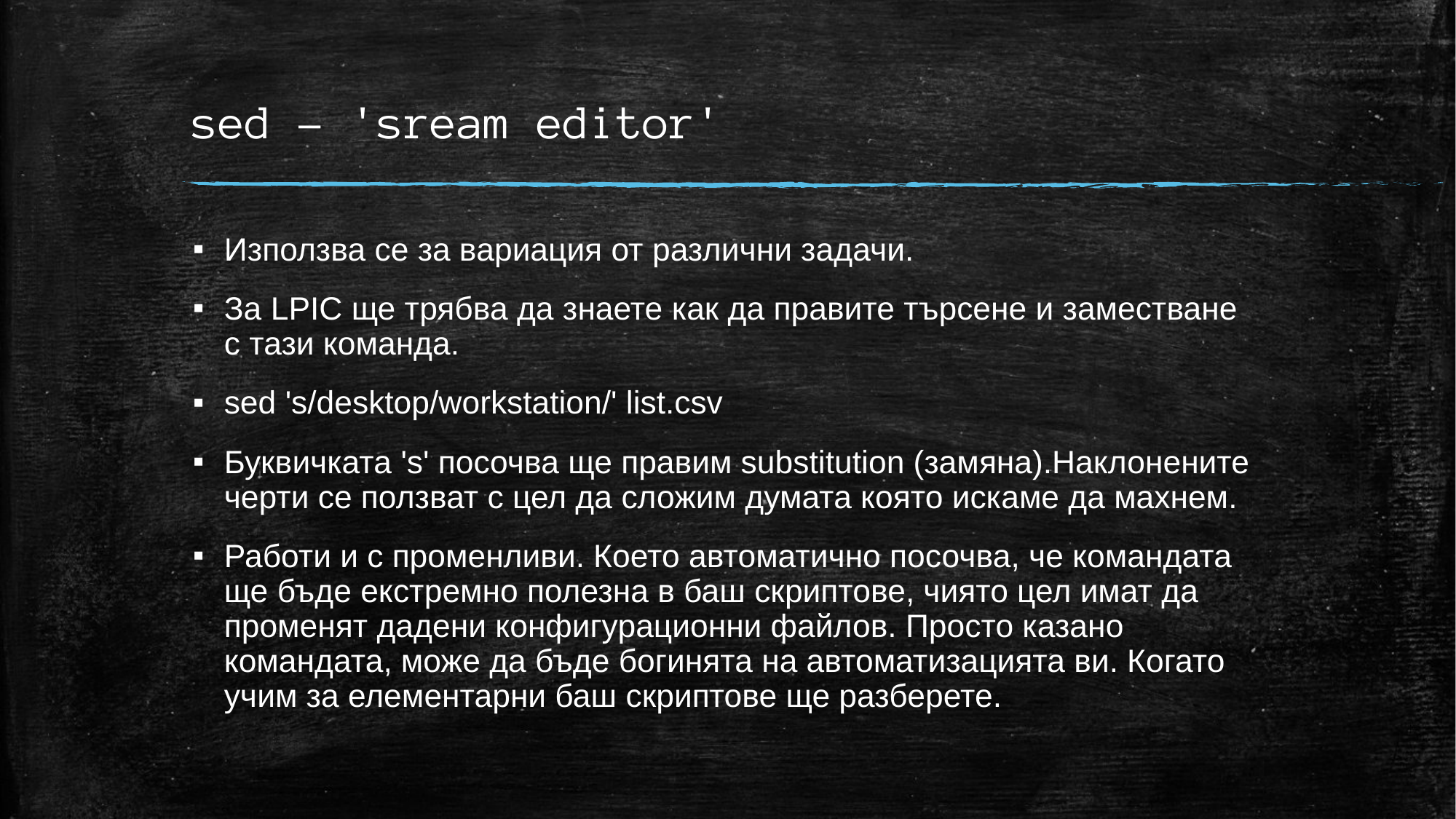

# sed - 'sream editor'
Използва се за вариация от различни задачи.
За LPIC ще трябва да знаете как да правите търсене и заместване с тази команда.
sed 's/desktop/workstation/' list.csv
Буквичката 's' посочва ще правим substitution (замяна).Наклонените черти се ползват с цел да сложим думата която искаме да махнем.
Работи и с променливи. Което автоматично посочва, че командата ще бъде екстремно полезна в баш скриптове, чиято цел имат да променят дадени конфигурационни файлов. Просто казано командата, може да бъде богинята на автоматизацията ви. Когато учим за елементарни баш скриптове ще разберете.